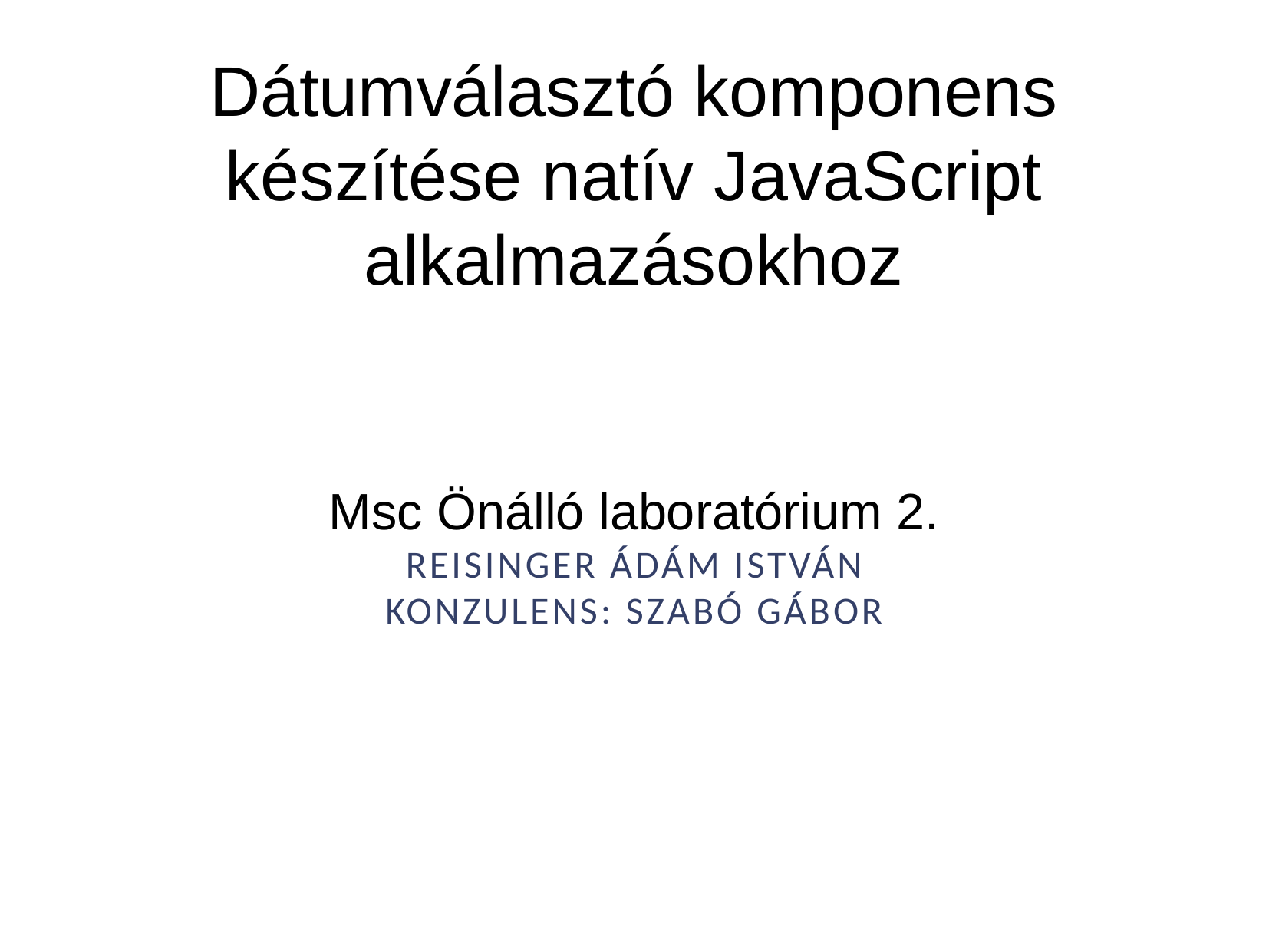

Dátumválasztó komponens készítése natív JavaScript alkalmazásokhoz
Msc Önálló laboratórium 2.
Reisinger Ádám István
Konzulens: Szabó Gábor